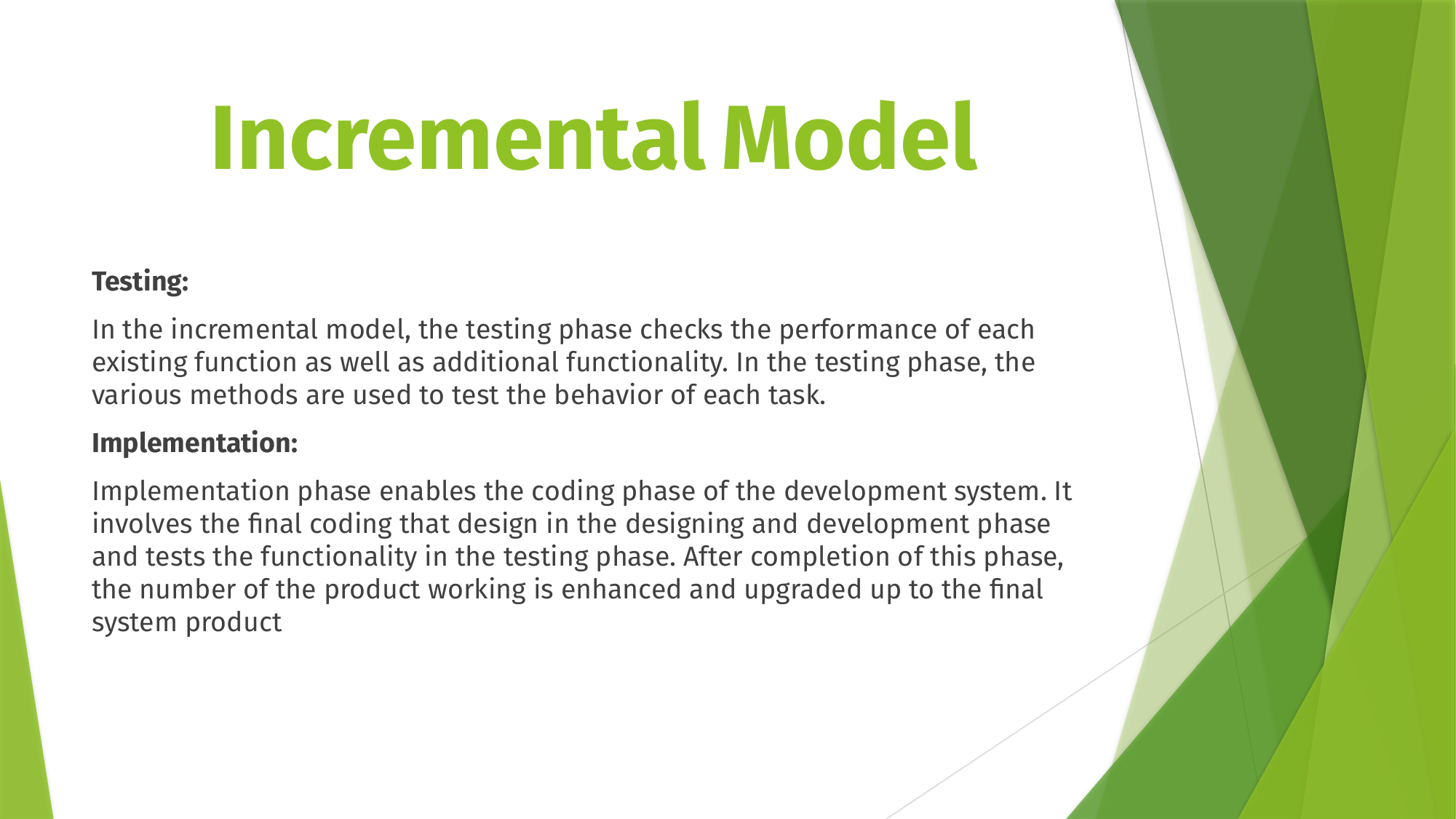

# Incremental Model
Testing:
In the incremental model, the testing phase checks the performance of each existing function as well as additional functionality. In the testing phase, the various methods are used to test the behavior of each task.
Implementation:
Implementation phase enables the coding phase of the development system. It involves the final coding that design in the designing and development phase and tests the functionality in the testing phase. After completion of this phase, the number of the product working is enhanced and upgraded up to the final system product